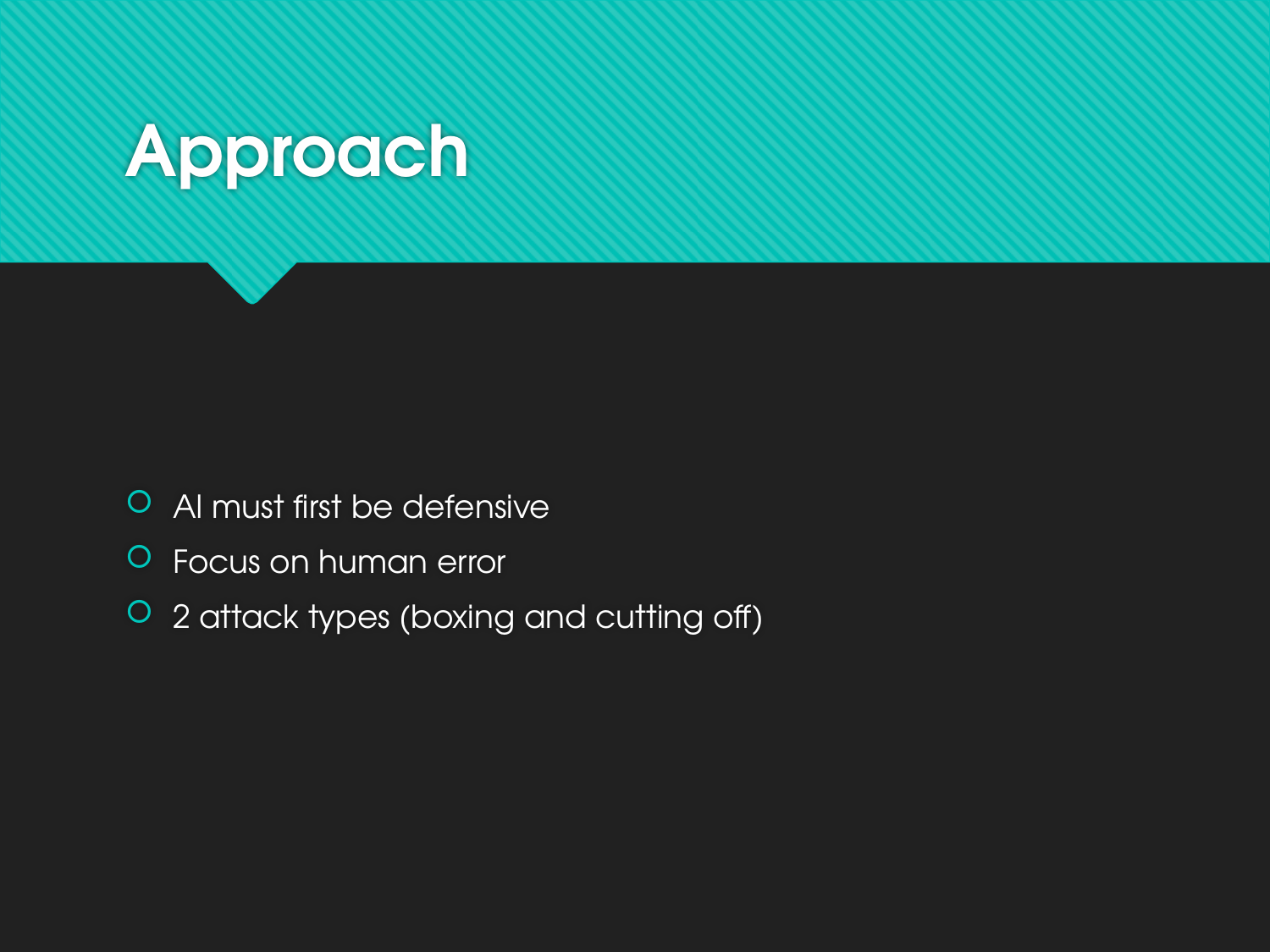

# Approach
AI must first be defensive
Focus on human error
2 attack types (boxing and cutting off)